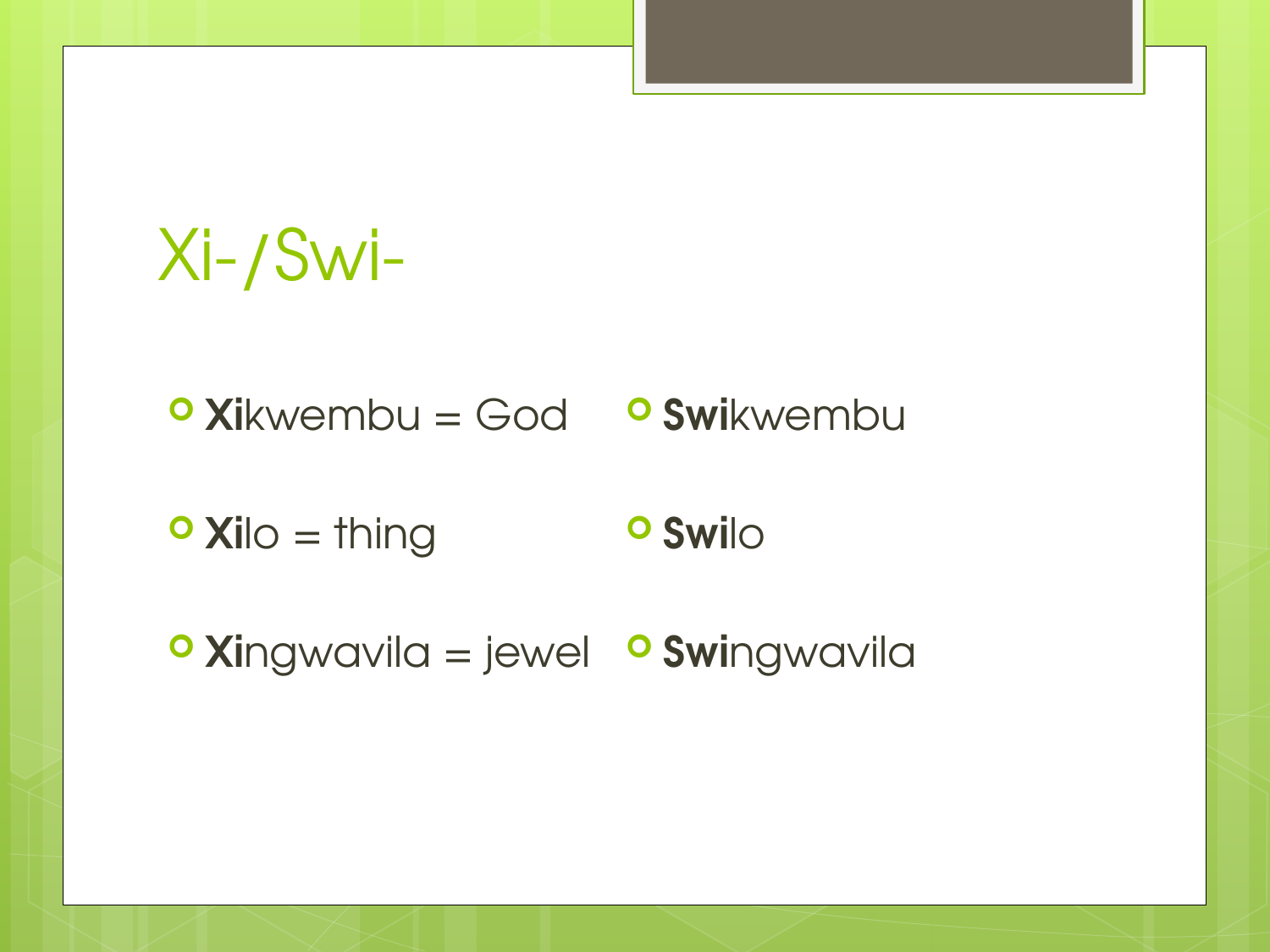

# Xi-/Swi-

Xikwembu = God

Xilo = thing

Xingwavila = jewel

Swikwembu

Swilo

Swingwavila